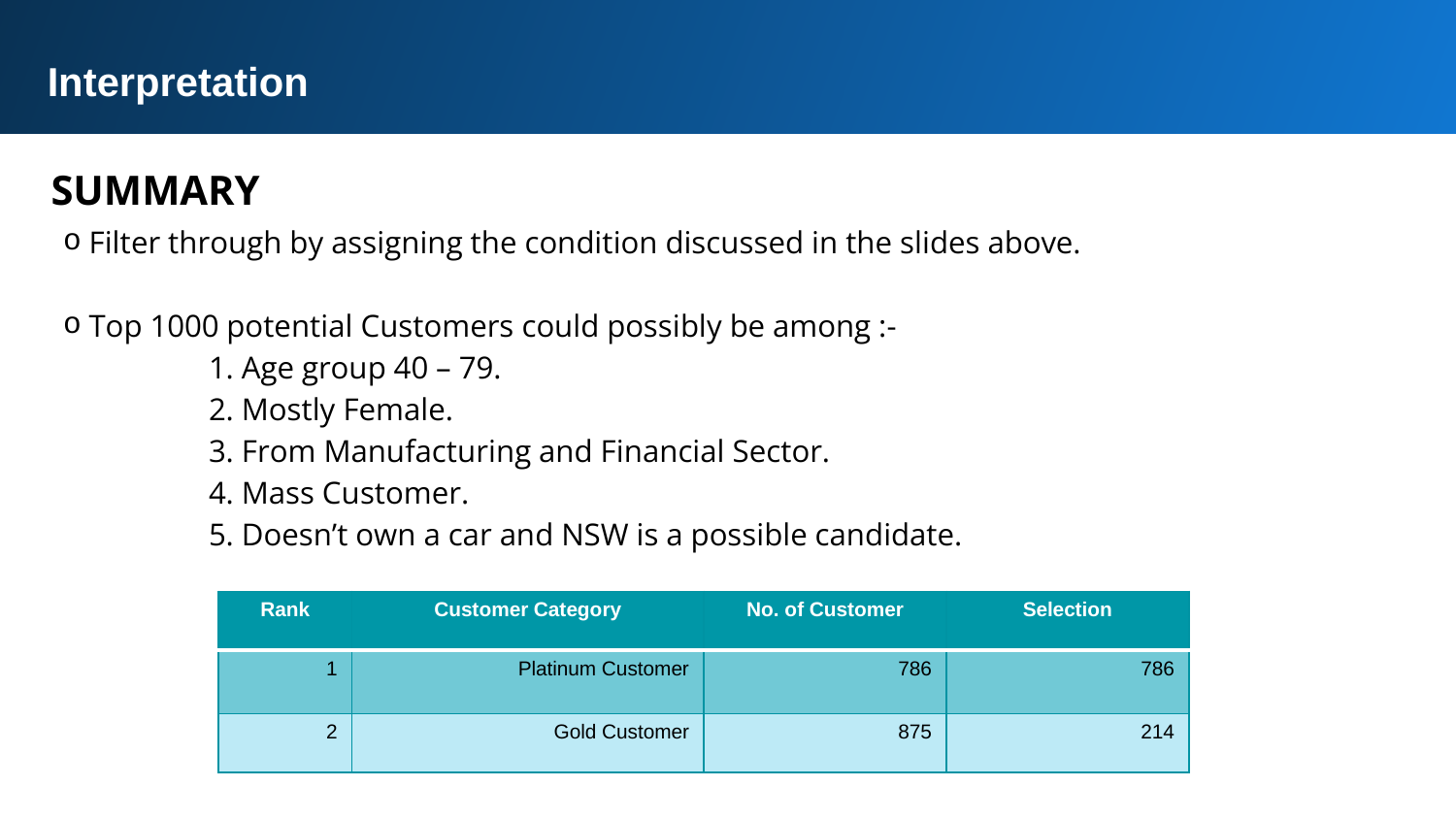

Interpretation
SUMMARY
 Filter through by assigning the condition discussed in the slides above.

 Top 1000 potential Customers could possibly be among :-
	1. Age group 40 – 79.
	2. Mostly Female.
	3. From Manufacturing and Financial Sector.
	4. Mass Customer.
	5. Doesn’t own a car and NSW is a possible candidate.

| Rank | Customer Category | No. of Customer | Selection |
| --- | --- | --- | --- |
| 1 | Platinum Customer | 786 | 786 |
| 2 | Gold Customer | 875 | 214 |